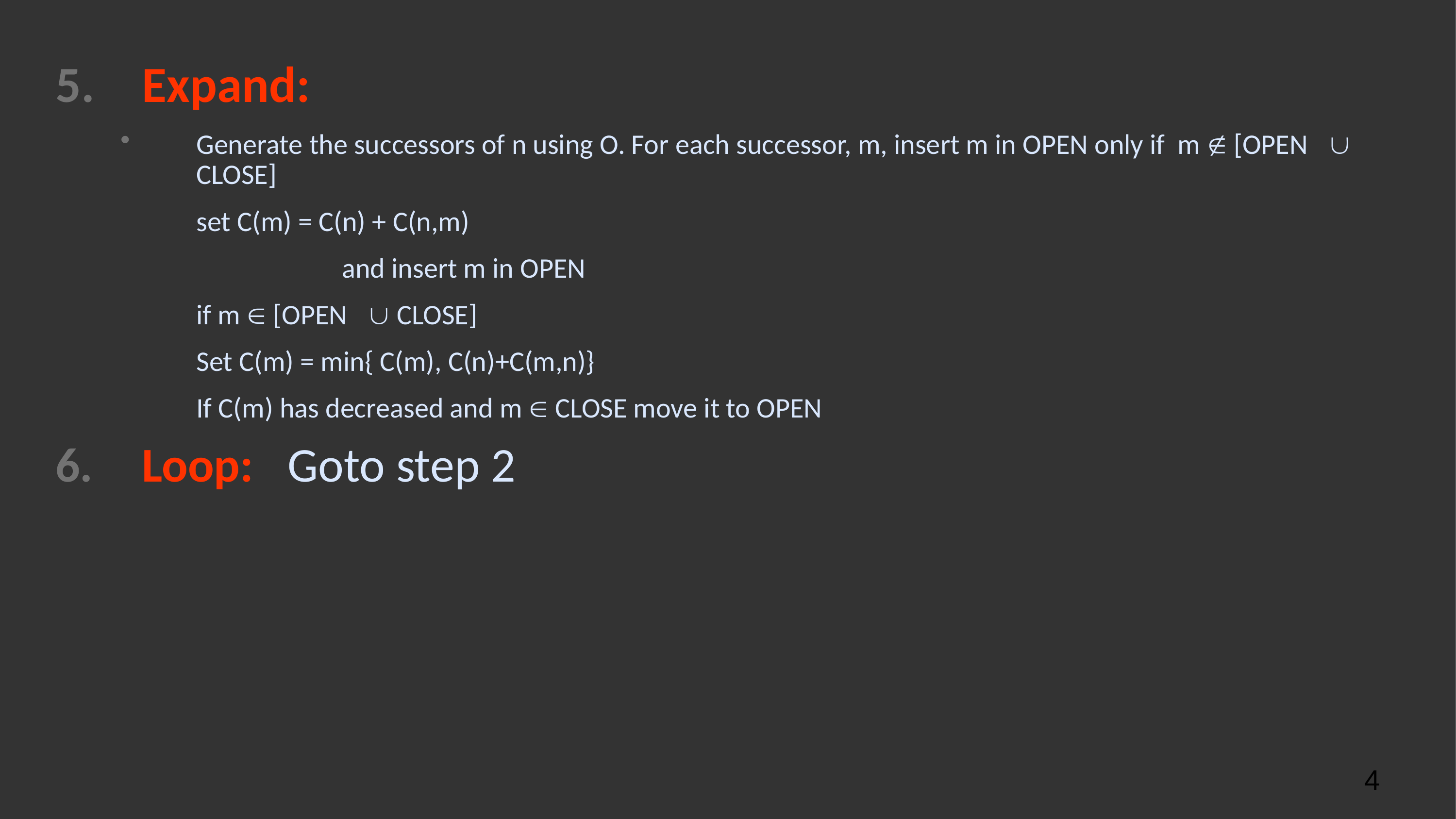

Expand:
Generate the successors of n using O. For each successor, m, insert m in OPEN only if  m ∉ [OPEN  ∪ CLOSE]
	set C(m) = C(n) + C(n,m)
			and insert m in OPEN
	if m ∈ [OPEN  ∪ CLOSE]
	Set C(m) = min{ C(m), C(n)+C(m,n)}
	If C(m) has decreased and m ∈ CLOSE move it to OPEN
Loop:	Goto step 2

4